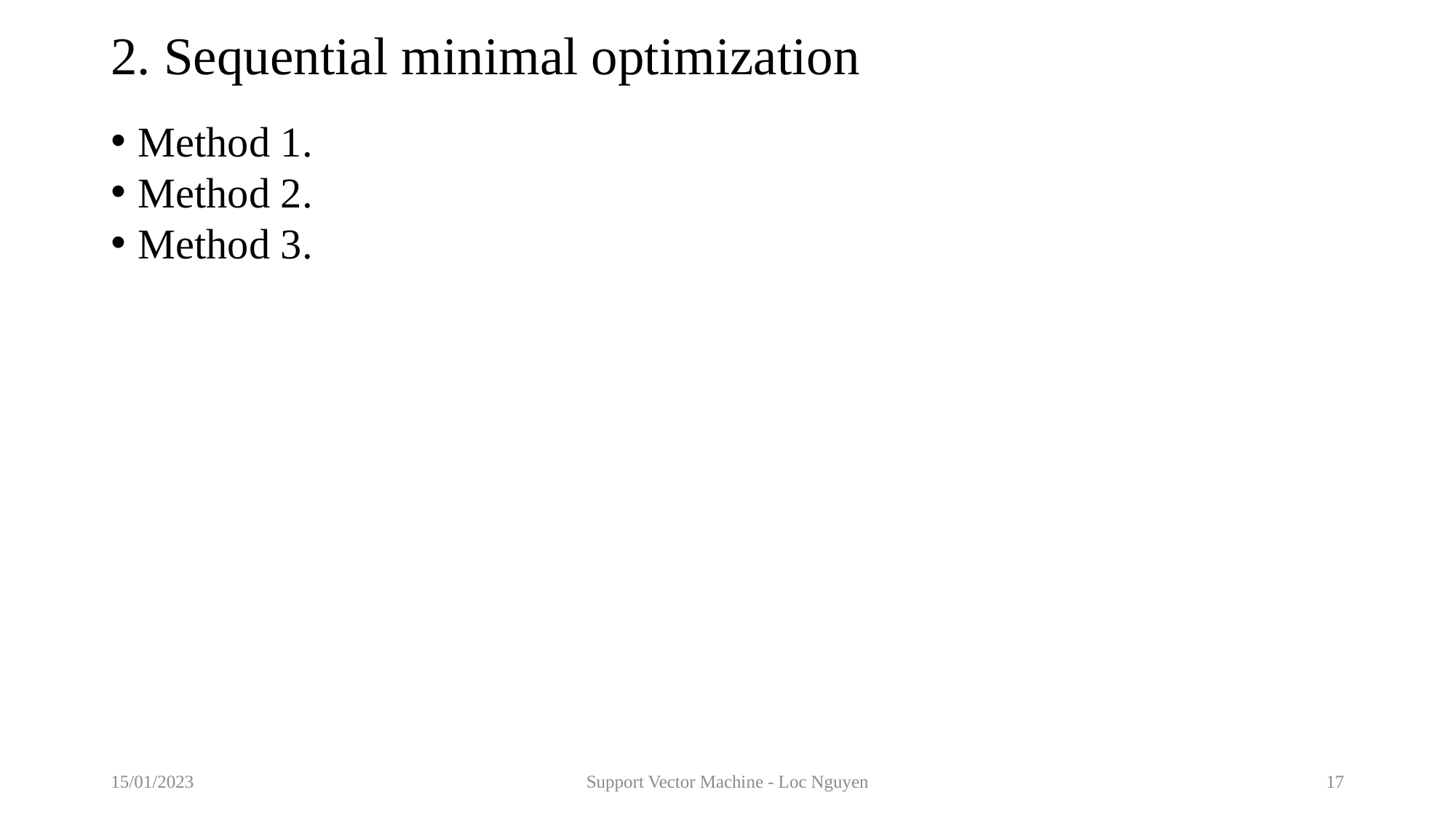

# 2. Sequential minimal optimization
Method 1.
Method 2.
Method 3.
15/01/2023
Support Vector Machine - Loc Nguyen
17